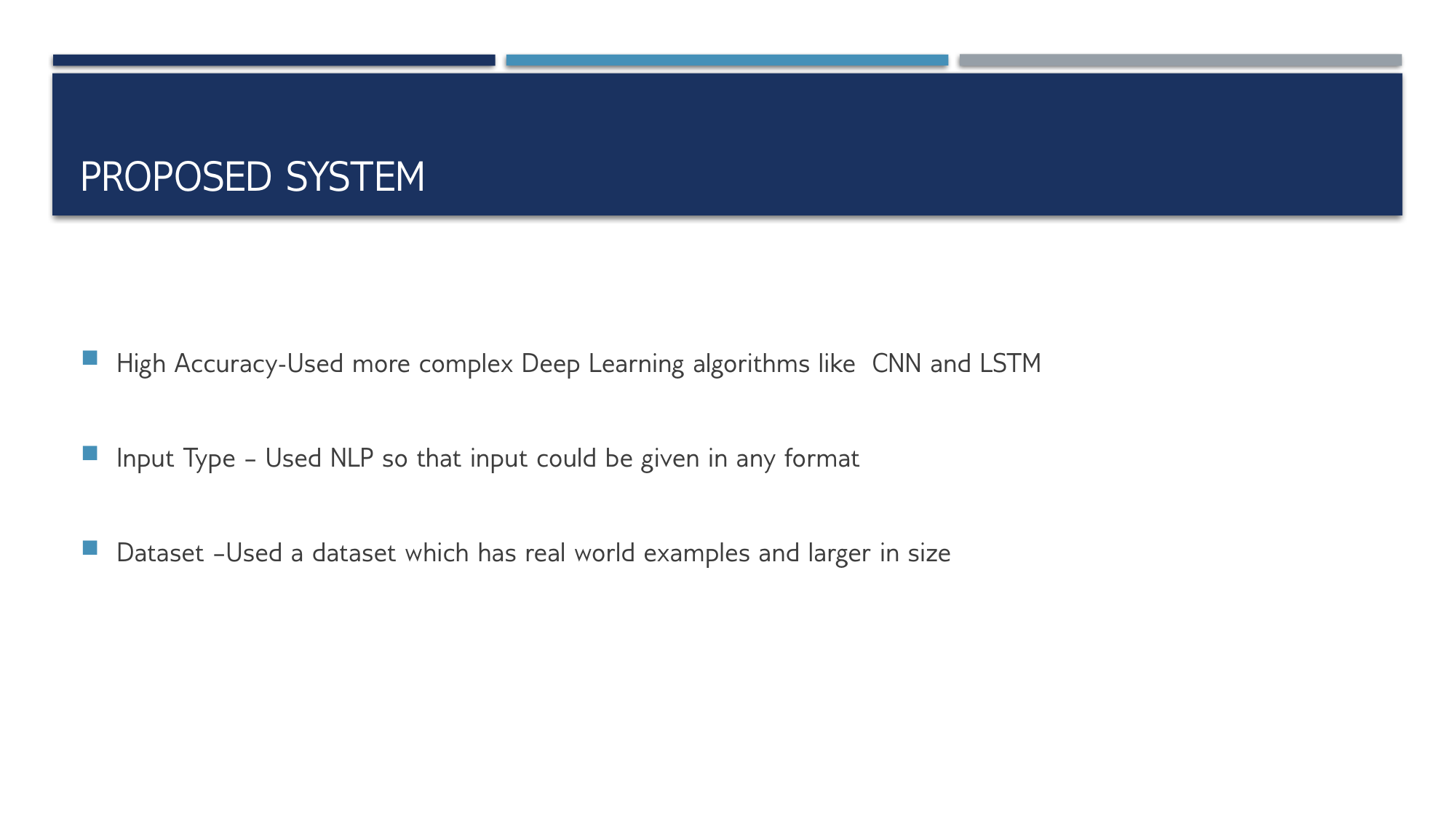

# PROPOSED SYSTEM
High Accuracy-Used more complex Deep Learning algorithms like  CNN and LSTM

Input Type – Used NLP so that input could be given in any format

Dataset –Used a dataset which has real world examples and larger in size